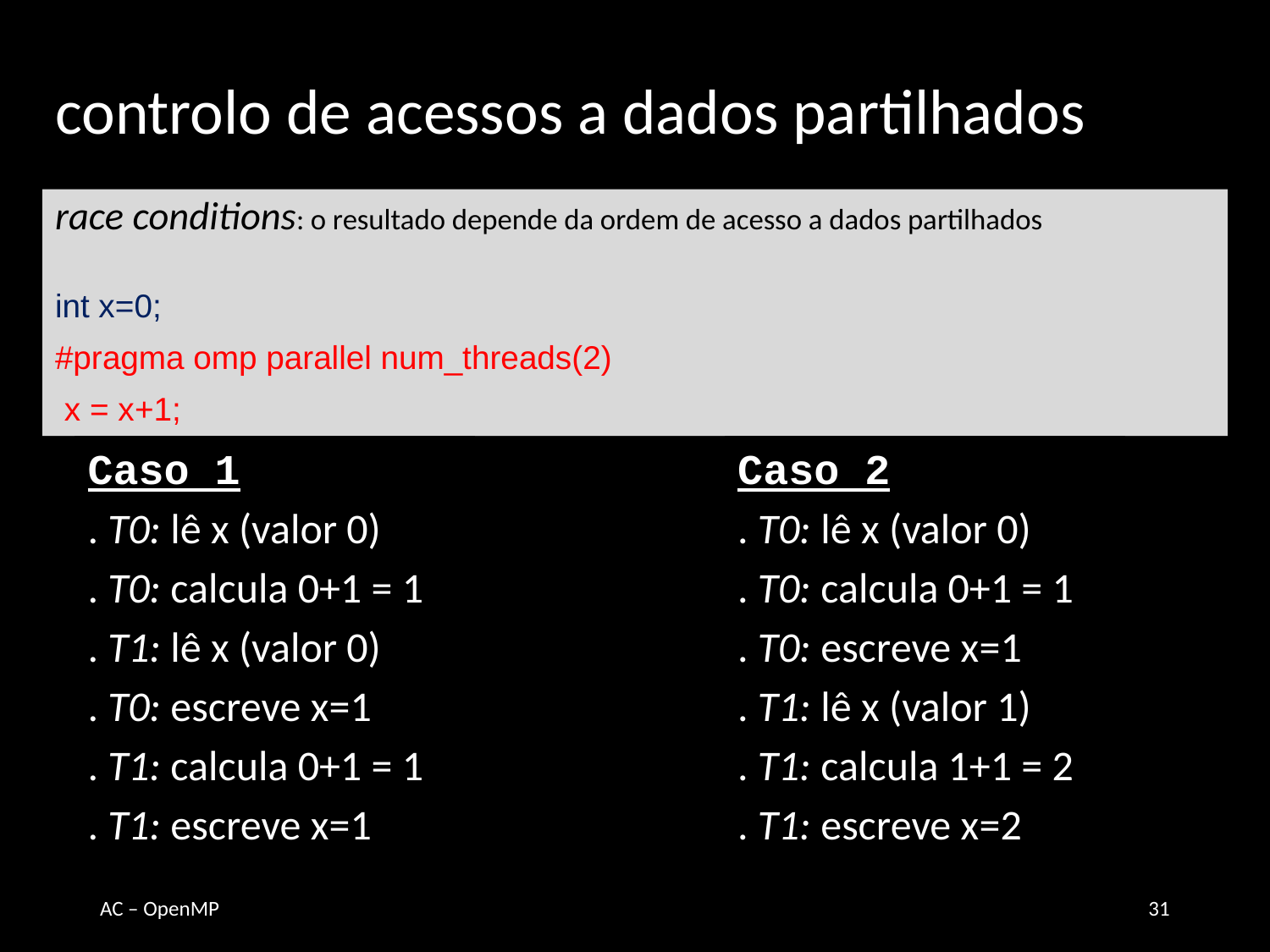

# controlo de acessos a dados partilhados
race conditions: o resultado depende da ordem de acesso a dados partilhados

int x=0;
#pragma omp parallel num_threads(2)
 x = x+1;
Caso 1
. T0: lê x (valor 0)
. T0: calcula 0+1 = 1
. T1: lê x (valor 0)
. T0: escreve x=1
. T1: calcula 0+1 = 1
. T1: escreve x=1
Caso 2
. T0: lê x (valor 0)
. T0: calcula 0+1 = 1
. T0: escreve x=1
. T1: lê x (valor 1)
. T1: calcula 1+1 = 2
. T1: escreve x=2
AC – OpenMP
31